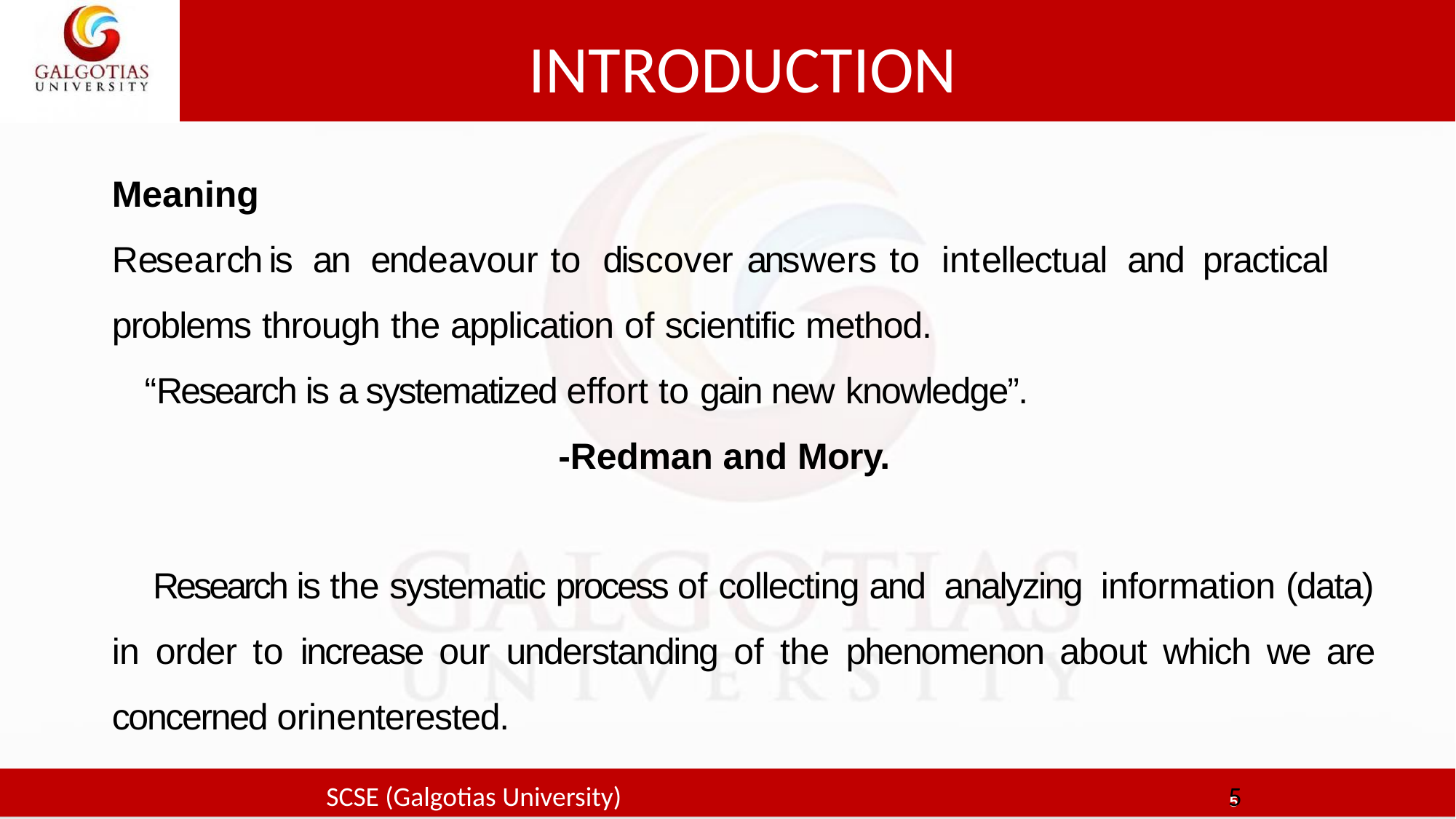

# INTRODUCTION
Meaning
Research	is	an	endeavour	to	discover	answers	to	intellectual	and  practical problems through the application of scientific method.
“Research is a systematized effort to gain new knowledge”.
-Redman and Mory.

Research is the systematic process of collecting and  analyzing  information (data) in order to increase our understanding of the phenomenon about which we are concerned orinenterested.
SCSE (Galgotias University)
5
5